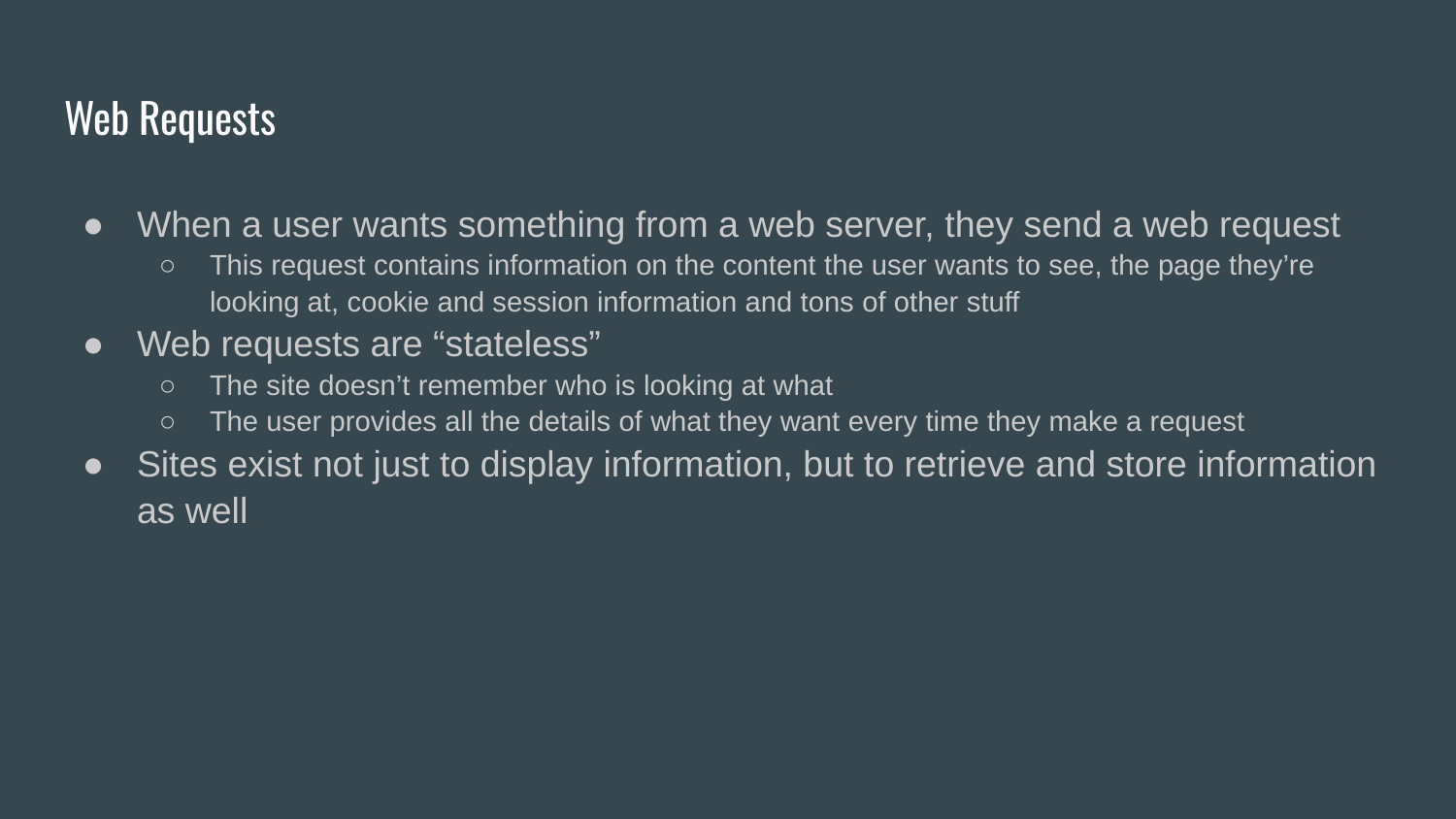

# Web Requests
When a user wants something from a web server, they send a web request
This request contains information on the content the user wants to see, the page they’re looking at, cookie and session information and tons of other stuff
Web requests are “stateless”
The site doesn’t remember who is looking at what
The user provides all the details of what they want every time they make a request
Sites exist not just to display information, but to retrieve and store information as well